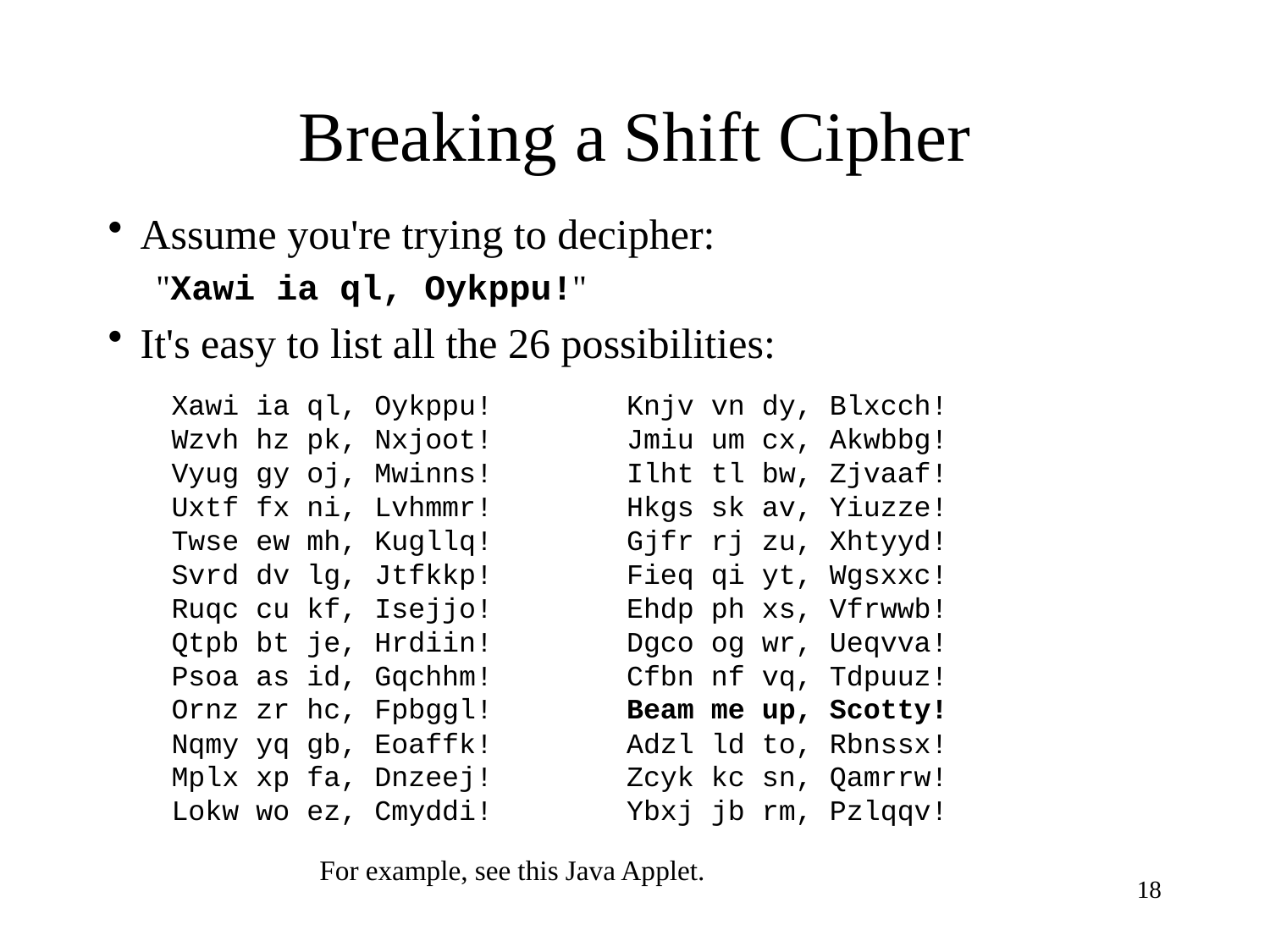

# Breaking a Shift Cipher
Assume you're trying to decipher:
"Xawi ia ql, Oykppu!"
It's easy to list all the 26 possibilities:
Xawi ia ql, Oykppu!
Wzvh hz pk, Nxjoot!
Vyug gy oj, Mwinns!
Uxtf fx ni, Lvhmmr!
Twse ew mh, Kugllq!
Svrd dv lg, Jtfkkp!
Ruqc cu kf, Isejjo!
Qtpb bt je, Hrdiin!
Psoa as id, Gqchhm!
Ornz zr hc, Fpbggl!
Nqmy yq gb, Eoaffk!
Mplx xp fa, Dnzeej!
Lokw wo ez, Cmyddi!
Knjv vn dy, Blxcch!
Jmiu um cx, Akwbbg!
Ilht tl bw, Zjvaaf!
Hkgs sk av, Yiuzze!
Gjfr rj zu, Xhtyyd!
Fieq qi yt, Wgsxxc!
Ehdp ph xs, Vfrwwb!
Dgco og wr, Ueqvva!
Cfbn nf vq, Tdpuuz!
Beam me up, Scotty!
Adzl ld to, Rbnssx!
Zcyk kc sn, Qamrrw!
Ybxj jb rm, Pzlqqv!
For example, see this Java Applet.
18